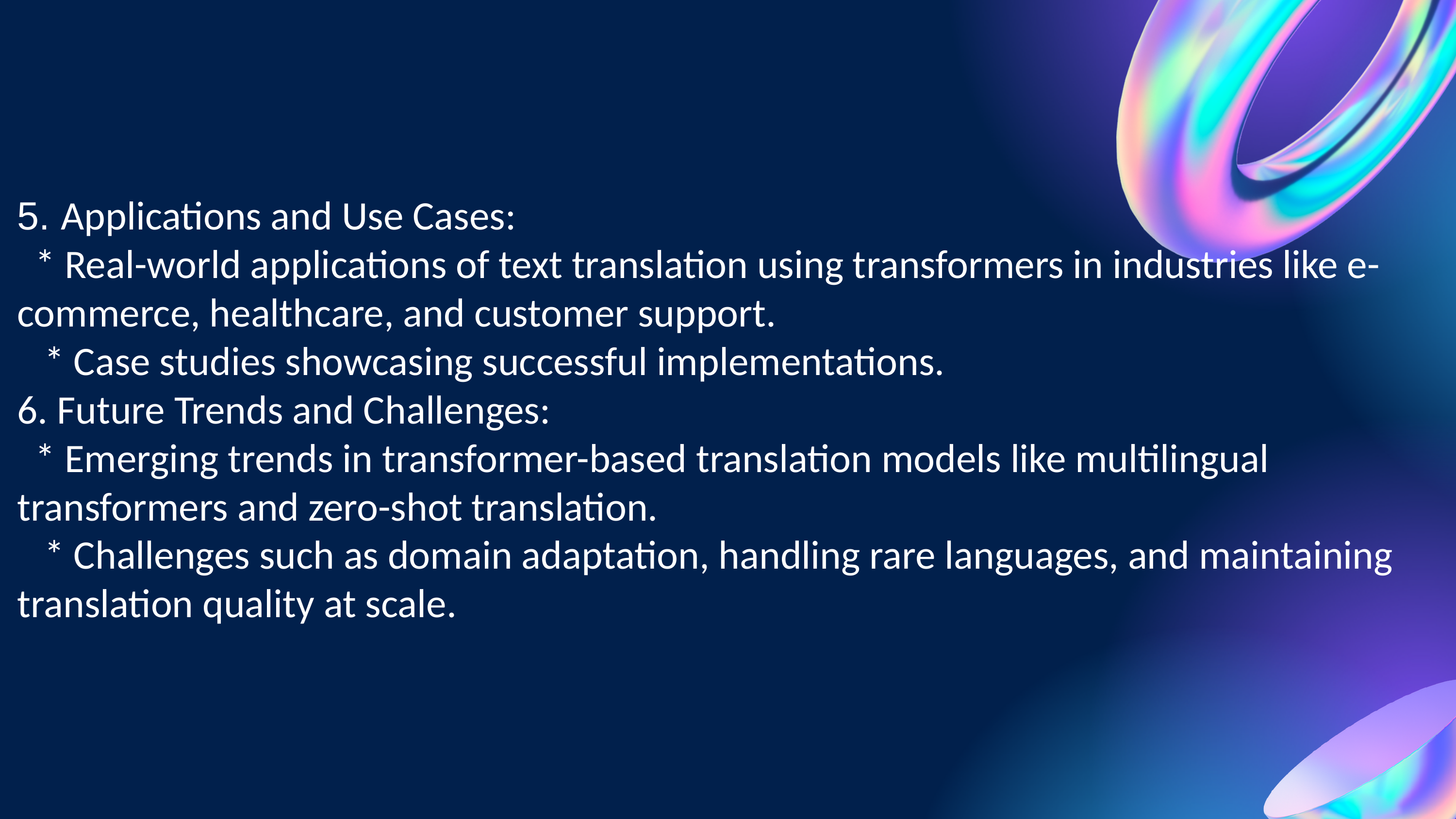

5. Applications and Use Cases:
  * Real-world applications of text translation using transformers in industries like e-     commerce, healthcare, and customer support.
   * Case studies showcasing successful implementations.
6. Future Trends and Challenges:
  * Emerging trends in transformer-based translation models like multilingual transformers and zero-shot translation.
   * Challenges such as domain adaptation, handling rare languages, and maintaining translation quality at scale.